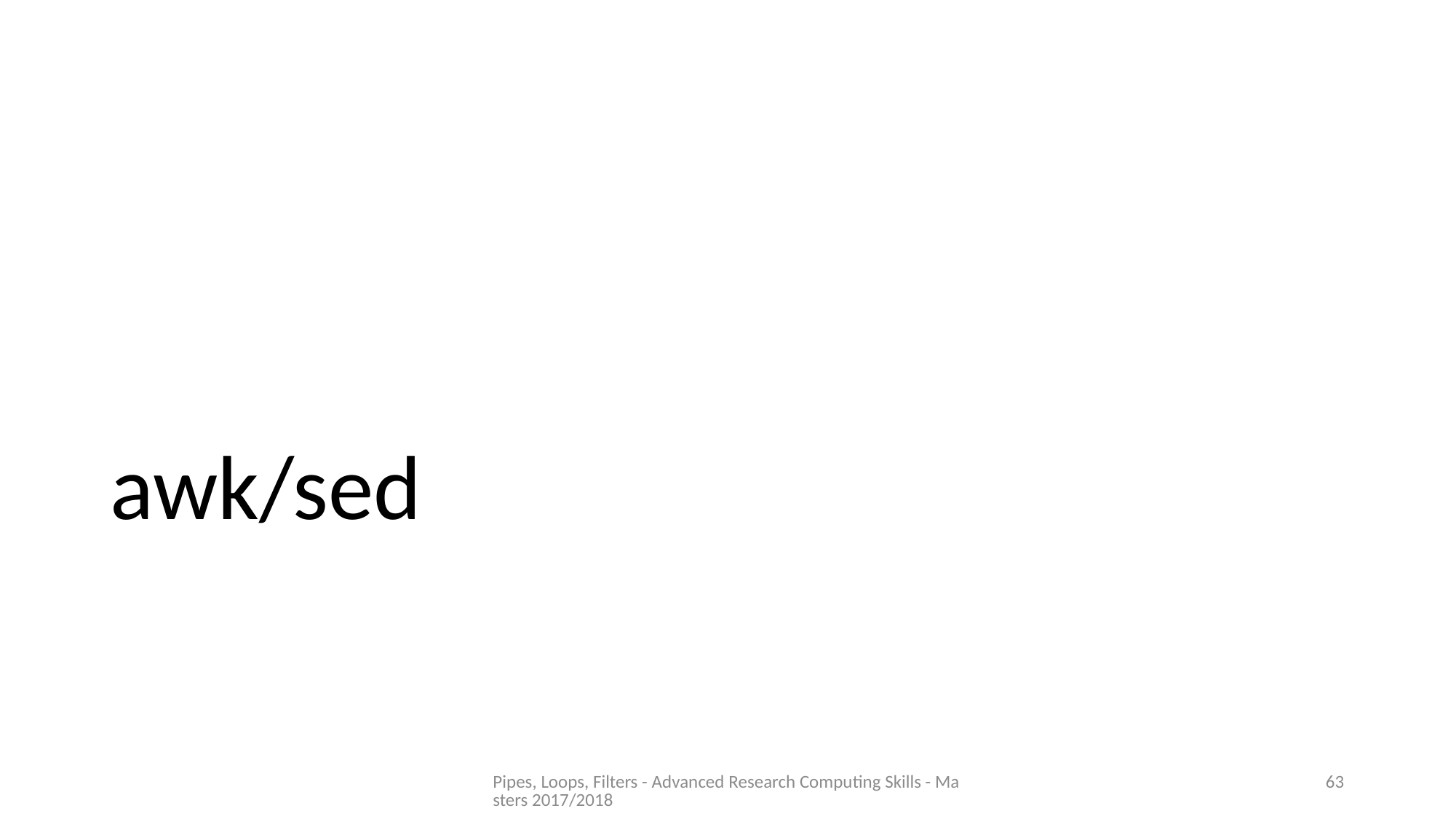

# awk/sed

Pipes, Loops, Filters - Advanced Research Computing Skills - Masters 2017/2018
63